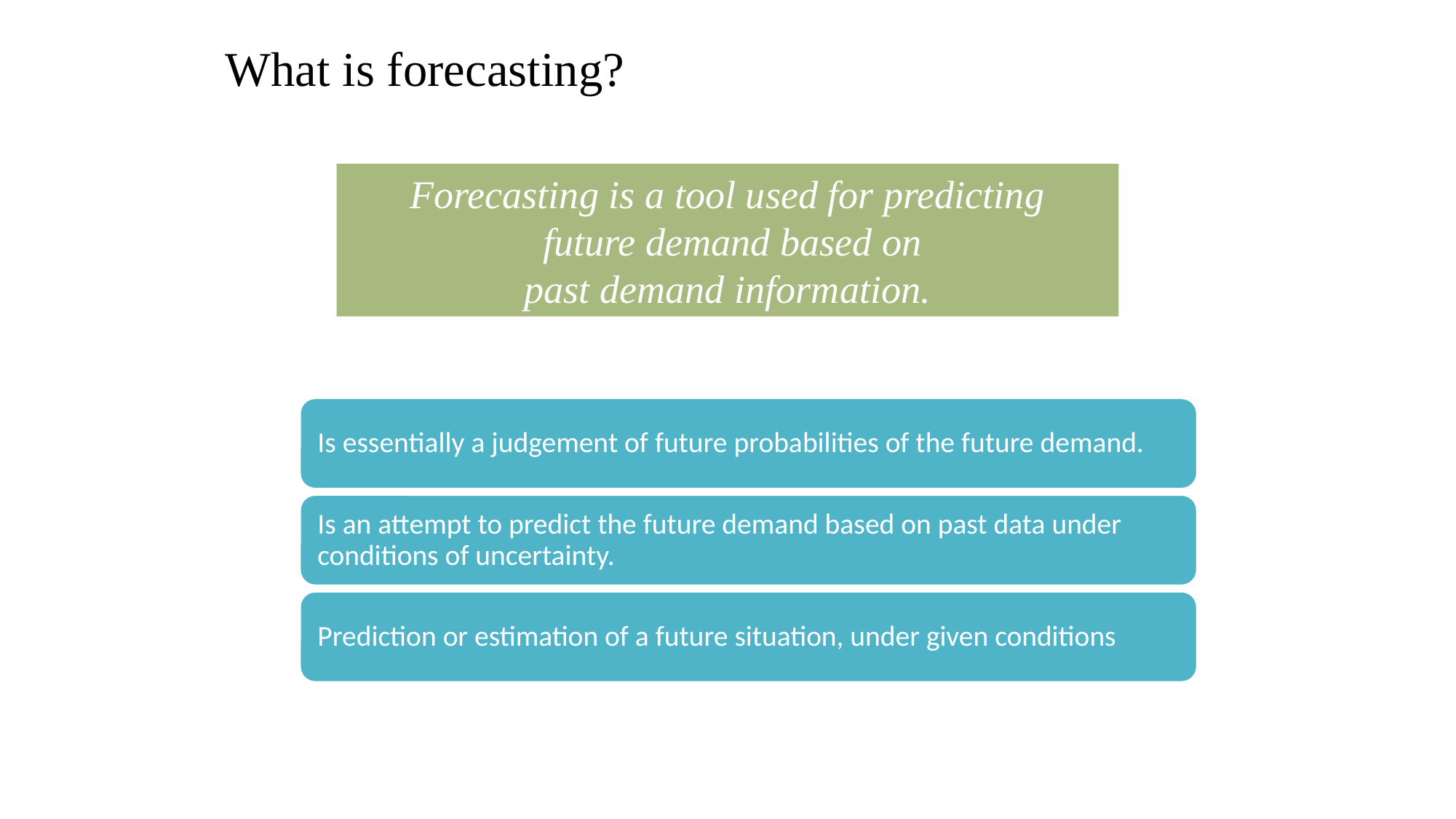

What is forecasting?
Forecasting is a tool used for predicting
 future demand based on
past demand information.
Is essentially a judgement of future probabilities of the future demand.
Is an attempt to predict the future demand based on past data under conditions of uncertainty.
Prediction or estimation of a future situation, under given conditions